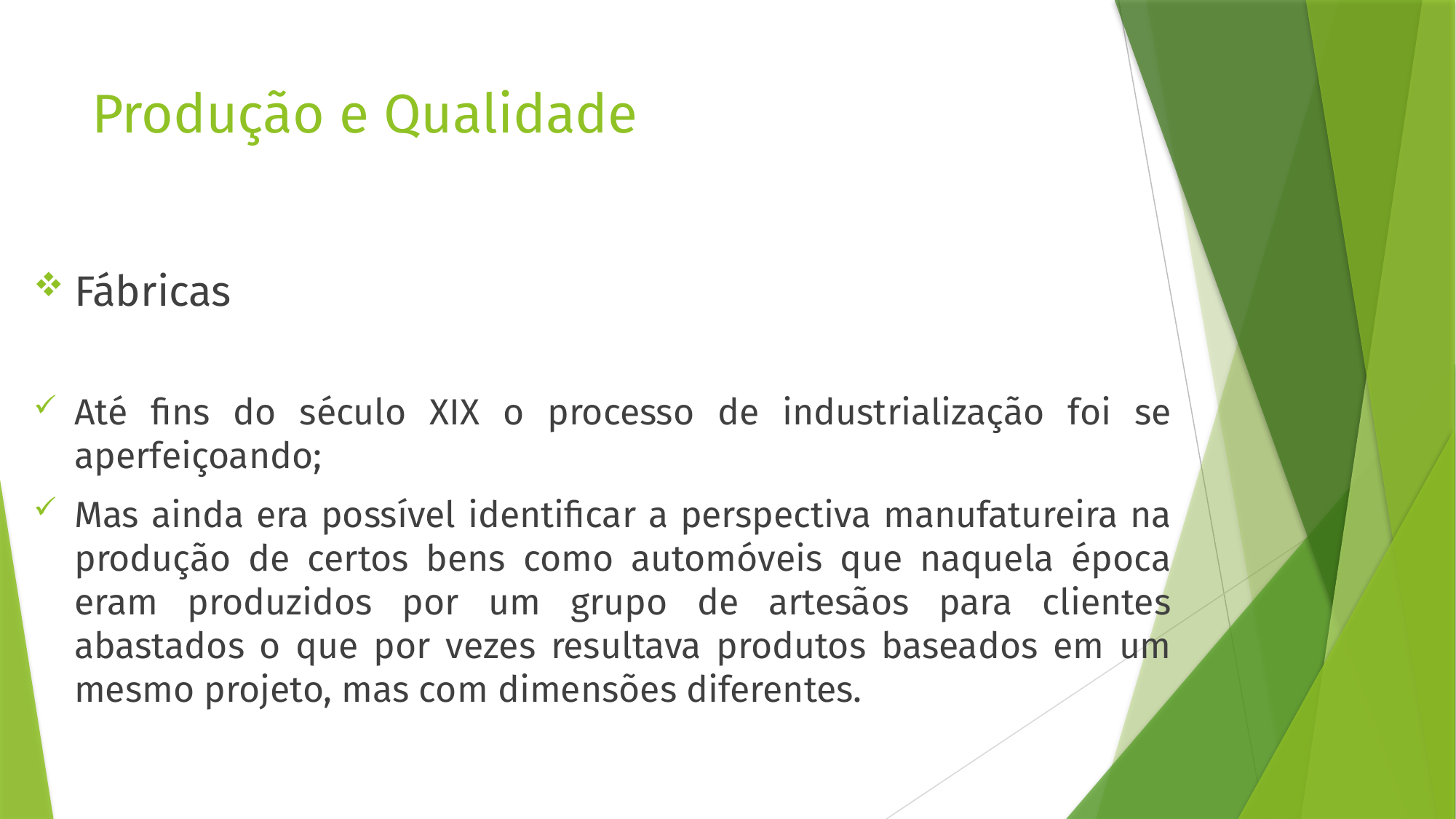

# Produção e Qualidade
Fábricas

Até fins do século XIX o processo de industrialização foi se aperfeiçoando;
Mas ainda era possível identificar a perspectiva manufatureira na produção de certos bens como automóveis que naquela época eram produzidos por um grupo de artesãos para clientes abastados o que por vezes resultava produtos baseados em um mesmo projeto, mas com dimensões diferentes.